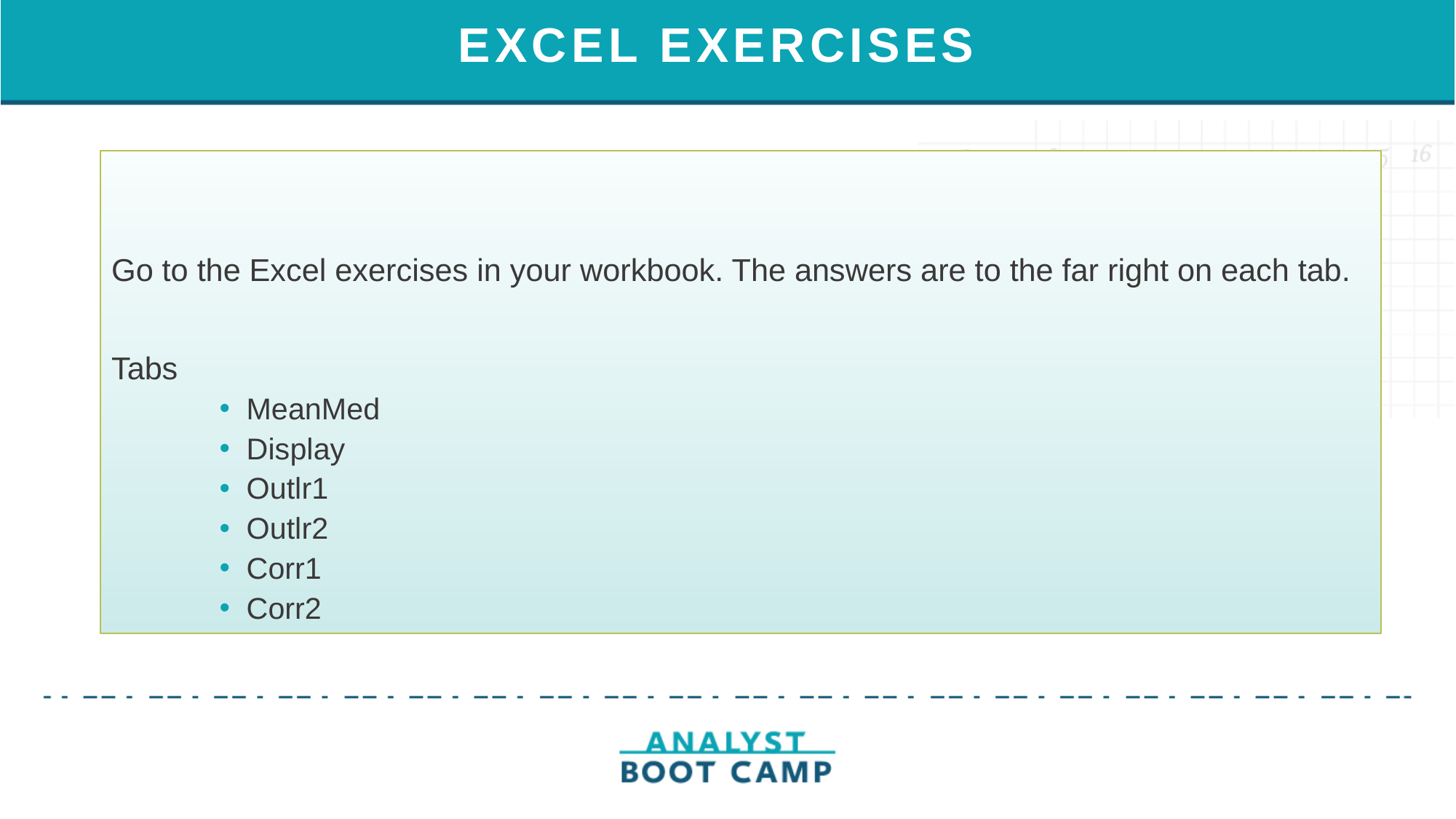

# EXCEL EXERCISES

Go to the Excel exercises in your workbook. The answers are to the far right on each tab.

Tabs
MeanMed
Display
Outlr1
Outlr2
Corr1
Corr2